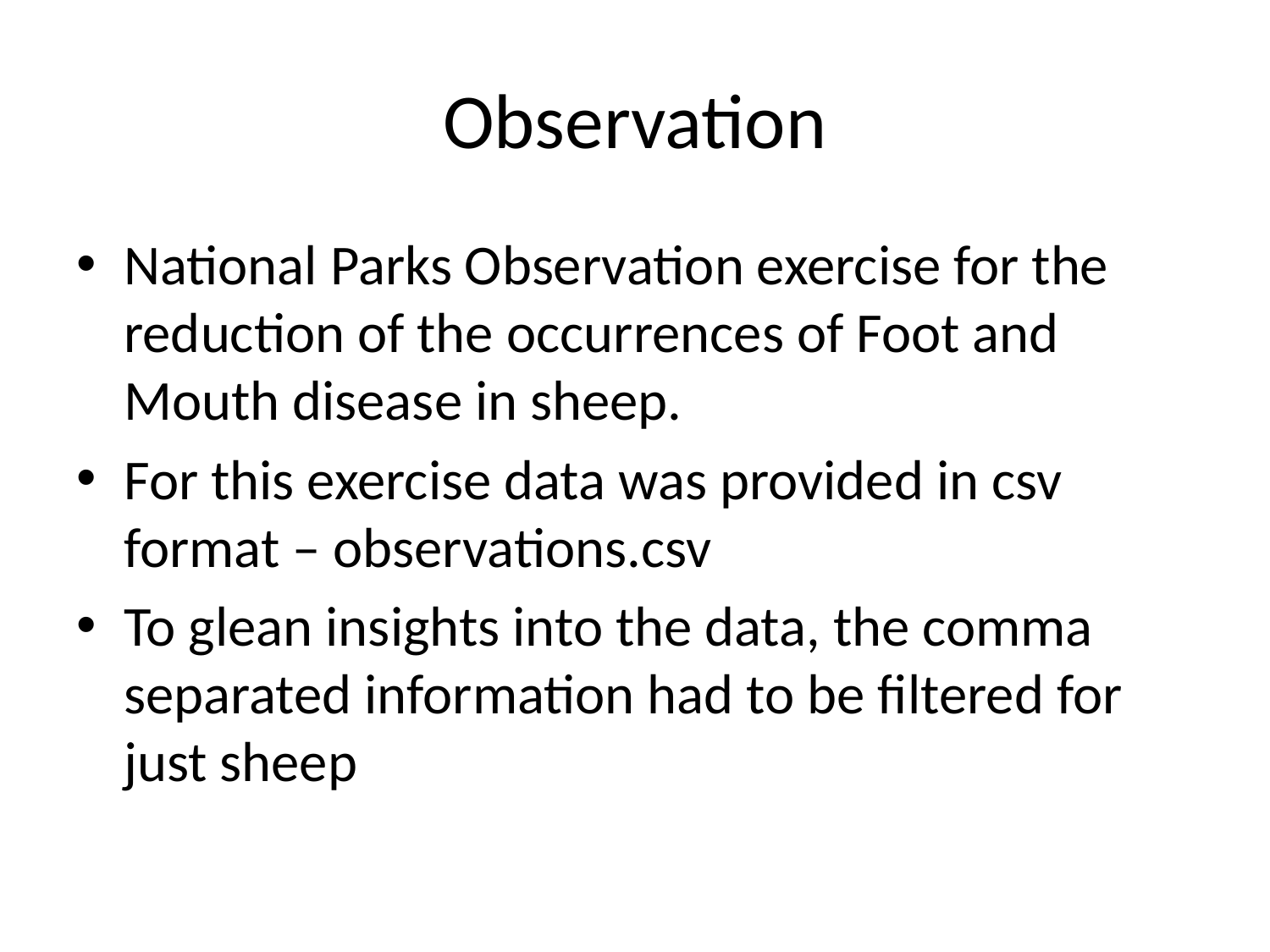

# Observation
National Parks Observation exercise for the reduction of the occurrences of Foot and Mouth disease in sheep.
For this exercise data was provided in csv format – observations.csv
To glean insights into the data, the comma separated information had to be filtered for just sheep